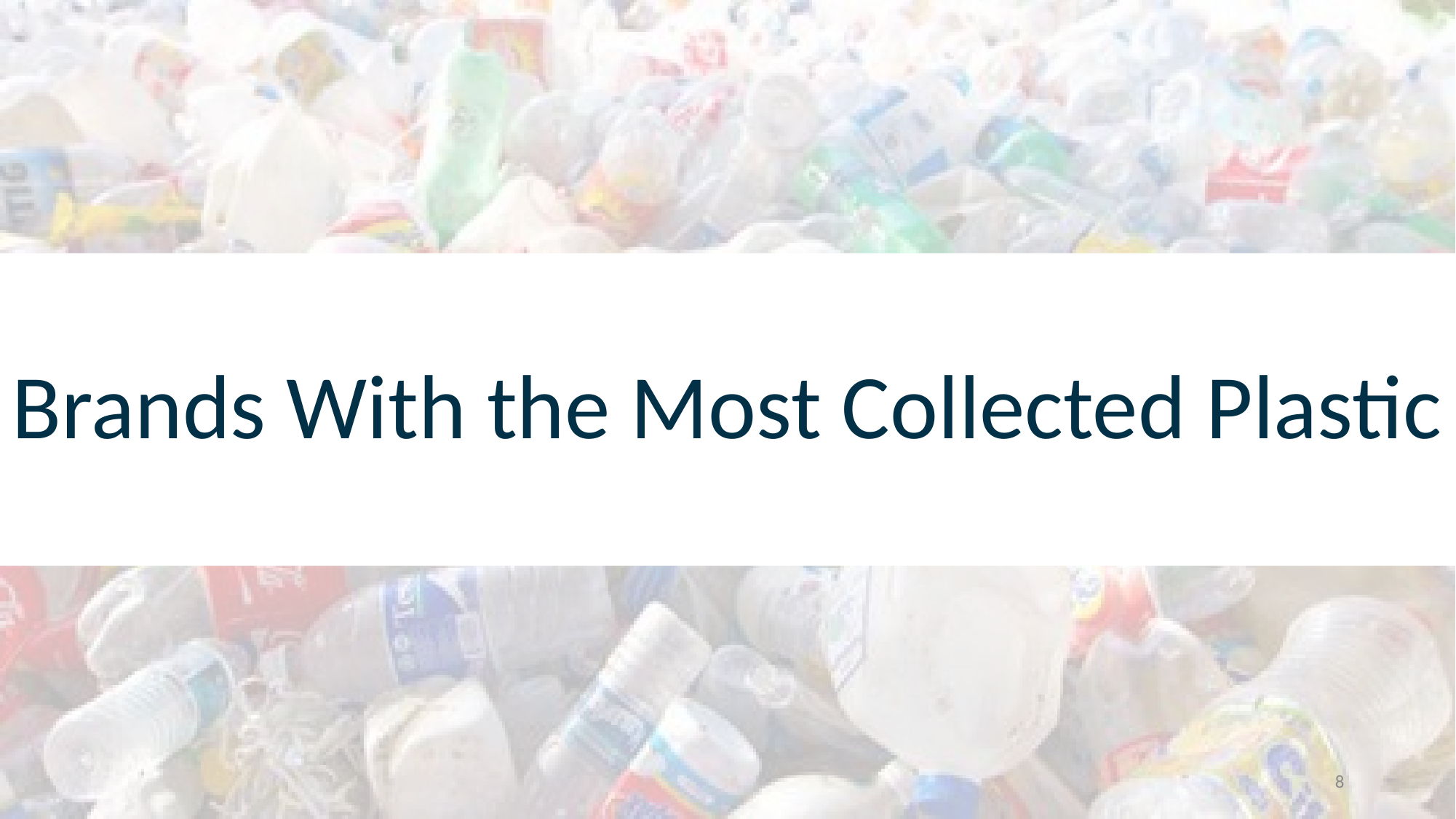

# Brands With the Most Collected Plastic
8